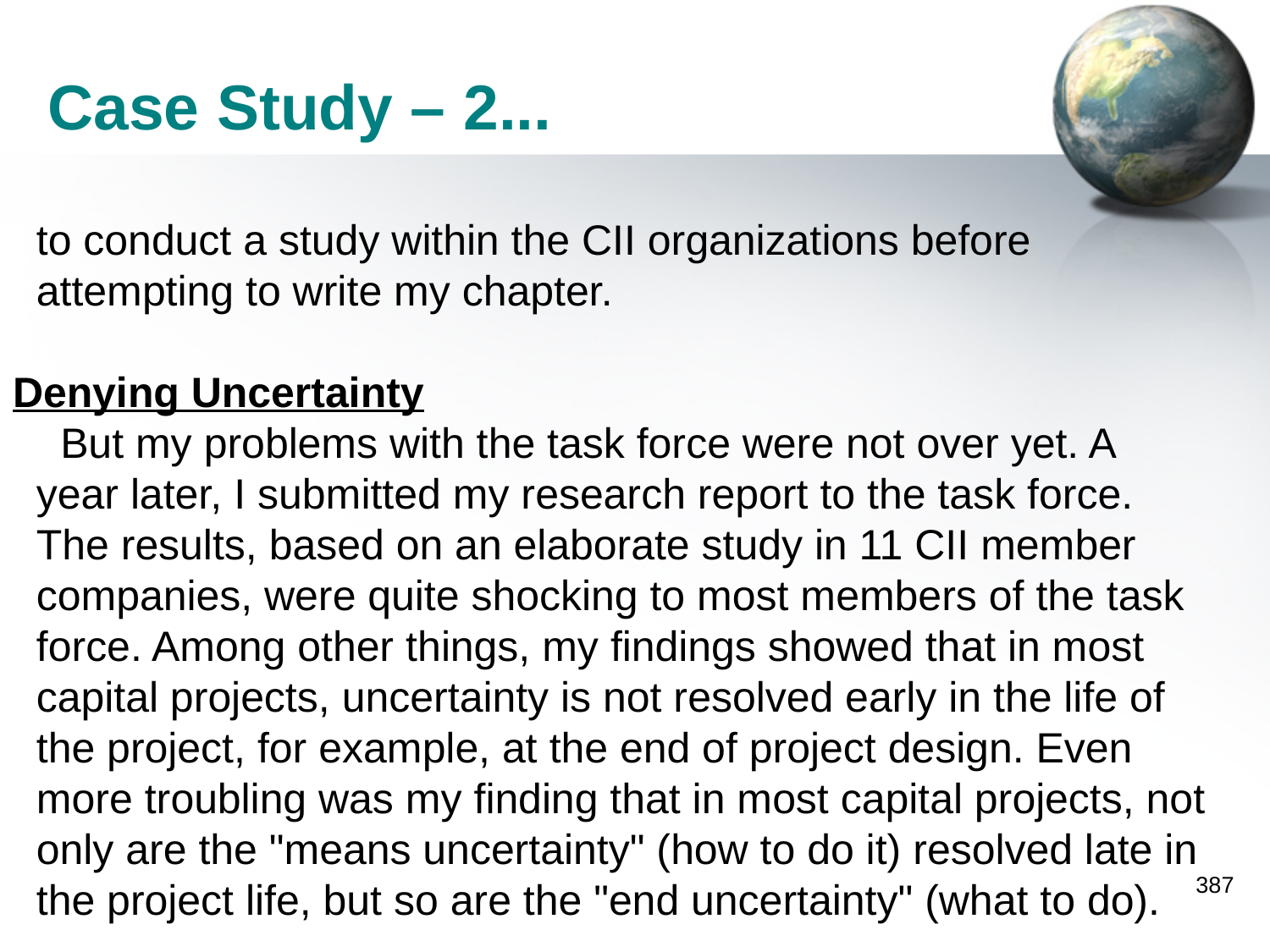

Case Study – 2...
  to conduct a study within the CII organizations before
  attempting to write my chapter.

Denying Uncertainty
	But my problems with the task force were not over yet. A
  year later, I submitted my research report to the task force.
  The results, based on an elaborate study in 11 CII member
  companies, were quite shocking to most members of the task
  force. Among other things, my findings showed that in most
  capital projects, uncertainty is not resolved early in the life of
  the project, for example, at the end of project design. Even
  more troubling was my finding that in most capital projects, not
  only are the "means uncertainty" (how to do it) resolved late in
  the project life, but so are the "end uncertainty" (what to do).

387